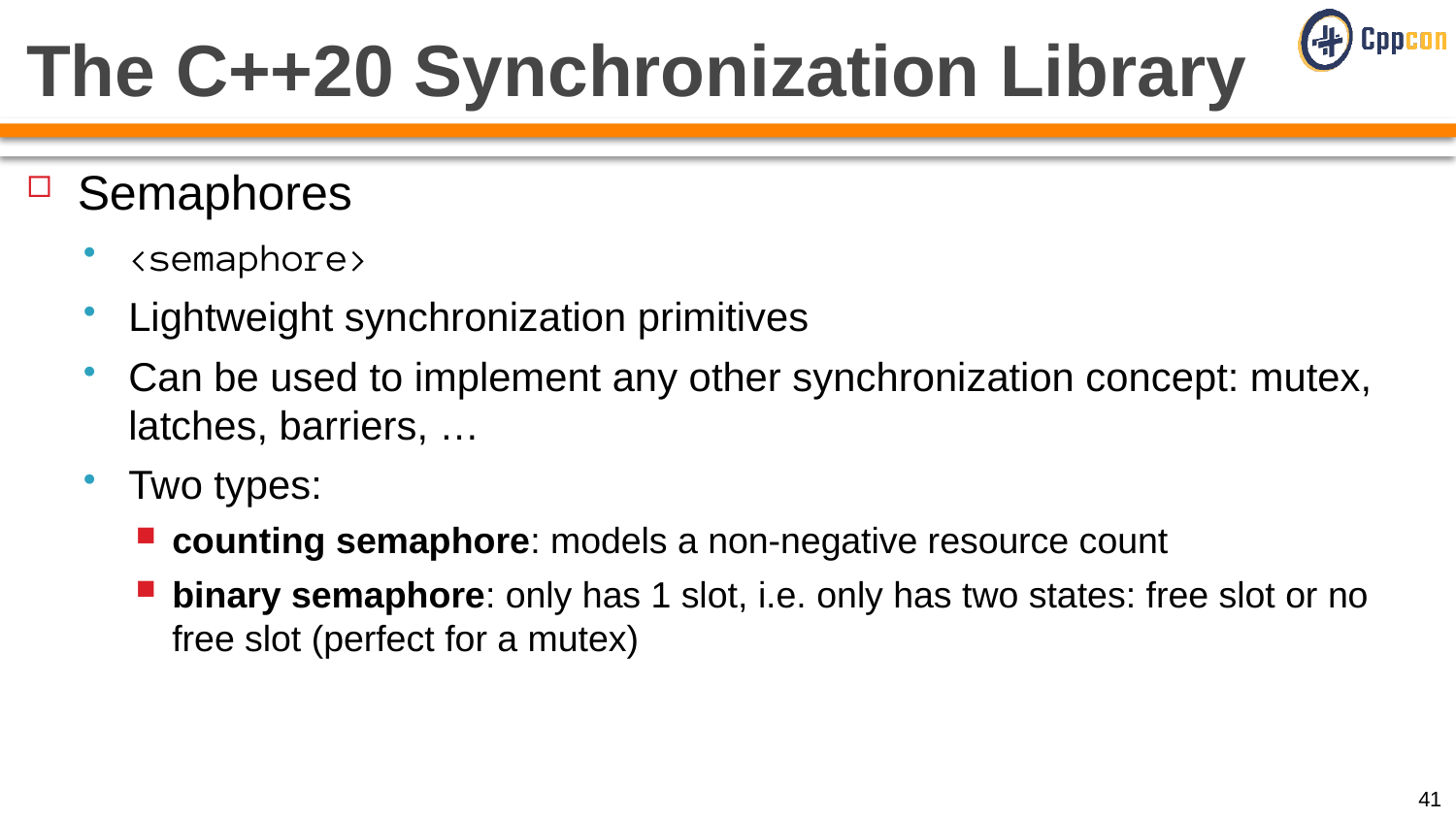

# The C++20 Synchronization Library
Semaphores
<semaphore>
Lightweight synchronization primitives
Can be used to implement any other synchronization concept: mutex, latches, barriers, …
Two types:
counting semaphore: models a non-negative resource count
binary semaphore: only has 1 slot, i.e. only has two states: free slot or no free slot (perfect for a mutex)